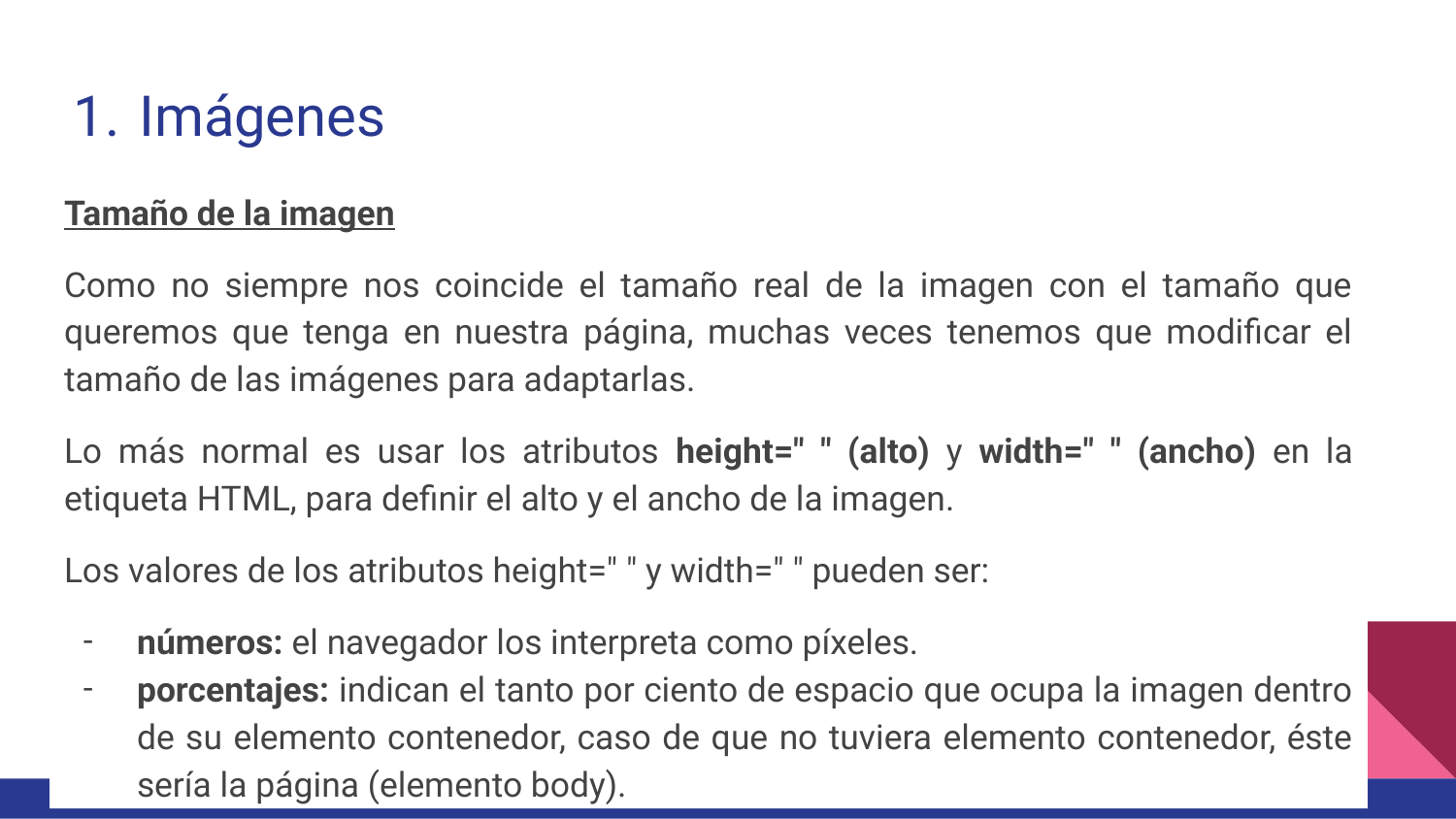

# Imágenes
Tamaño de la imagen
Como no siempre nos coincide el tamaño real de la imagen con el tamaño que queremos que tenga en nuestra página, muchas veces tenemos que modificar el tamaño de las imágenes para adaptarlas.
Lo más normal es usar los atributos height=" " (alto) y width=" " (ancho) en la etiqueta HTML, para definir el alto y el ancho de la imagen.
Los valores de los atributos height=" " y width=" " pueden ser:
números: el navegador los interpreta como píxeles.
porcentajes: indican el tanto por ciento de espacio que ocupa la imagen dentro de su elemento contenedor, caso de que no tuviera elemento contenedor, éste sería la página (elemento body).